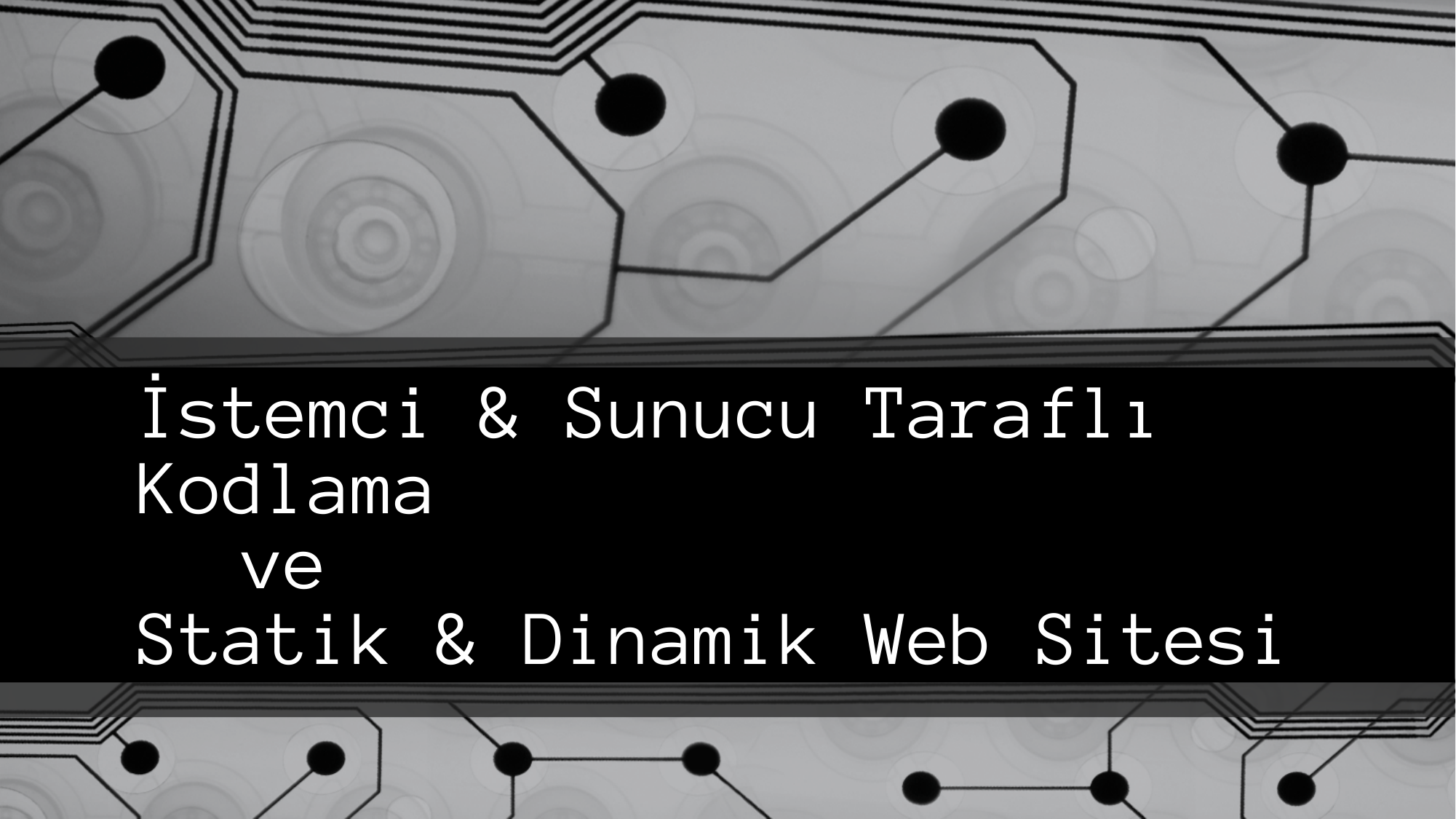

# İstemci & Sunucu Taraflı Kodlama ve Statik & Dinamik Web Sitesi